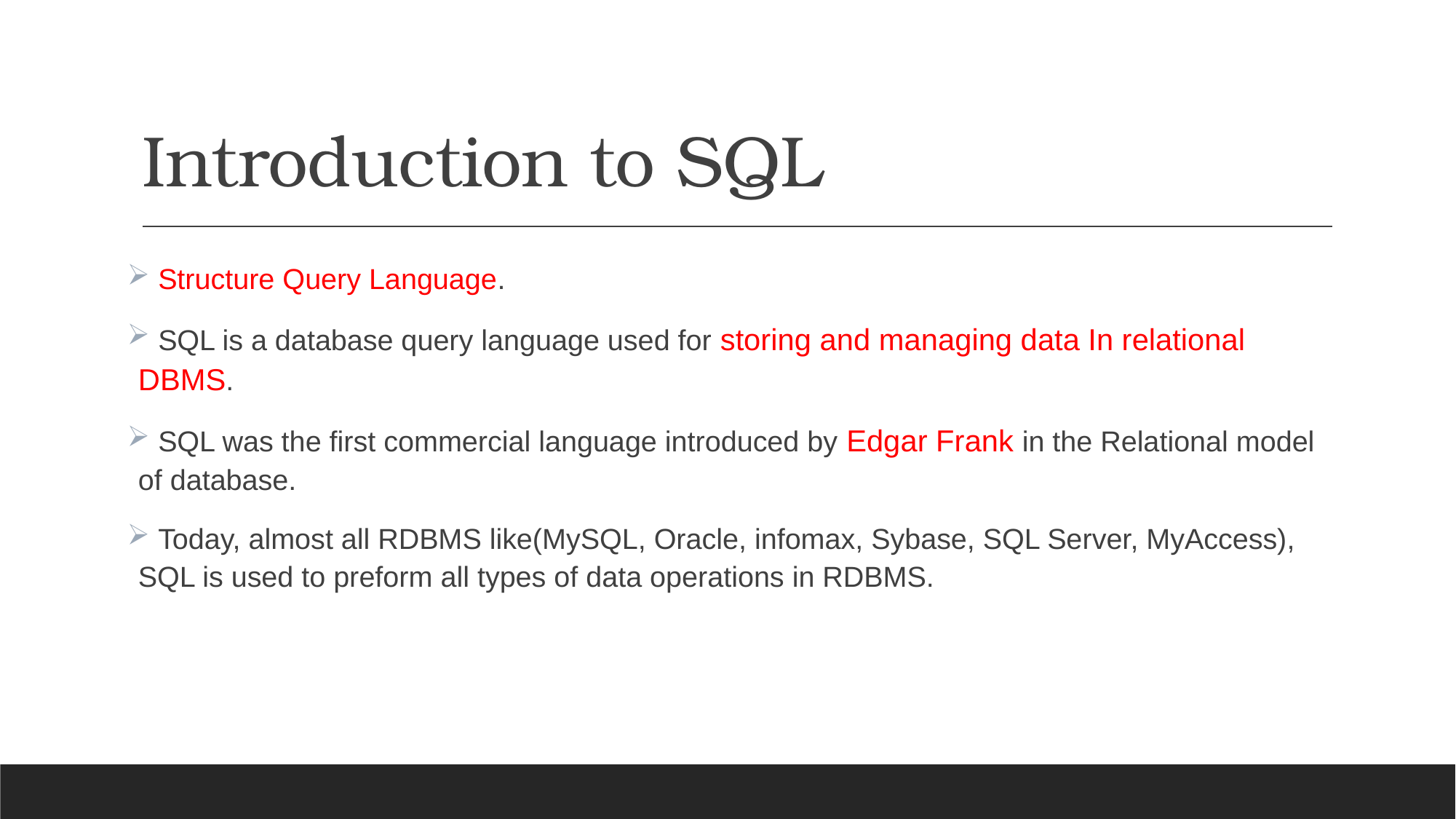

# Introduction to SQL
 Structure Query Language.
 SQL is a database query language used for storing and managing data In relational DBMS.
 SQL was the first commercial language introduced by Edgar Frank in the Relational model of database.
 Today, almost all RDBMS like(MySQL, Oracle, infomax, Sybase, SQL Server, MyAccess), SQL is used to preform all types of data operations in RDBMS.